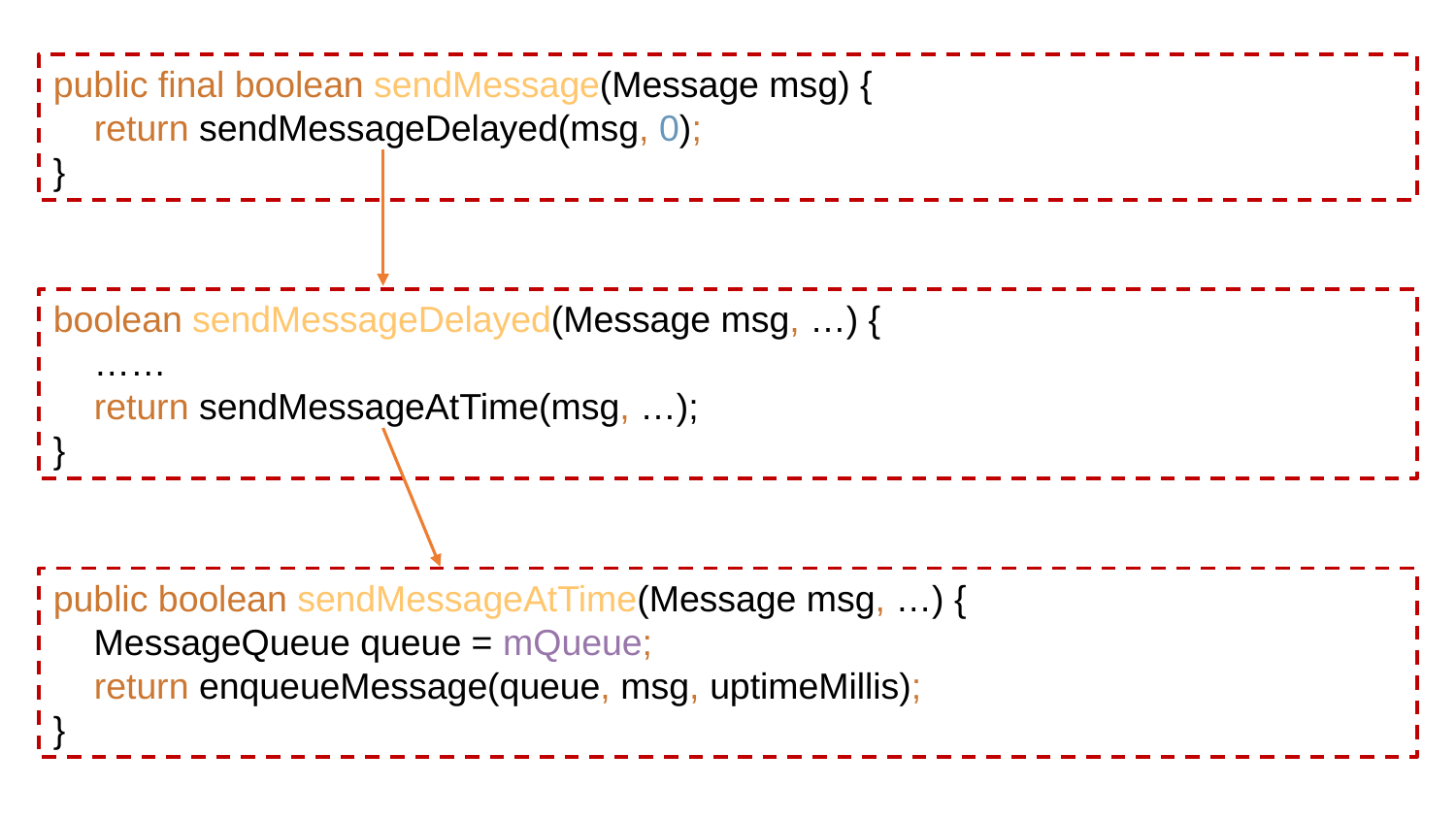

public final boolean sendMessage(Message msg) {
    return sendMessageDelayed(msg, 0);
}
boolean sendMessageDelayed(Message msg, …) {
    ……
    return sendMessageAtTime(msg, …);
}
public boolean sendMessageAtTime(Message msg, …) {
    MessageQueue queue = mQueue;
    return enqueueMessage(queue, msg, uptimeMillis);
}